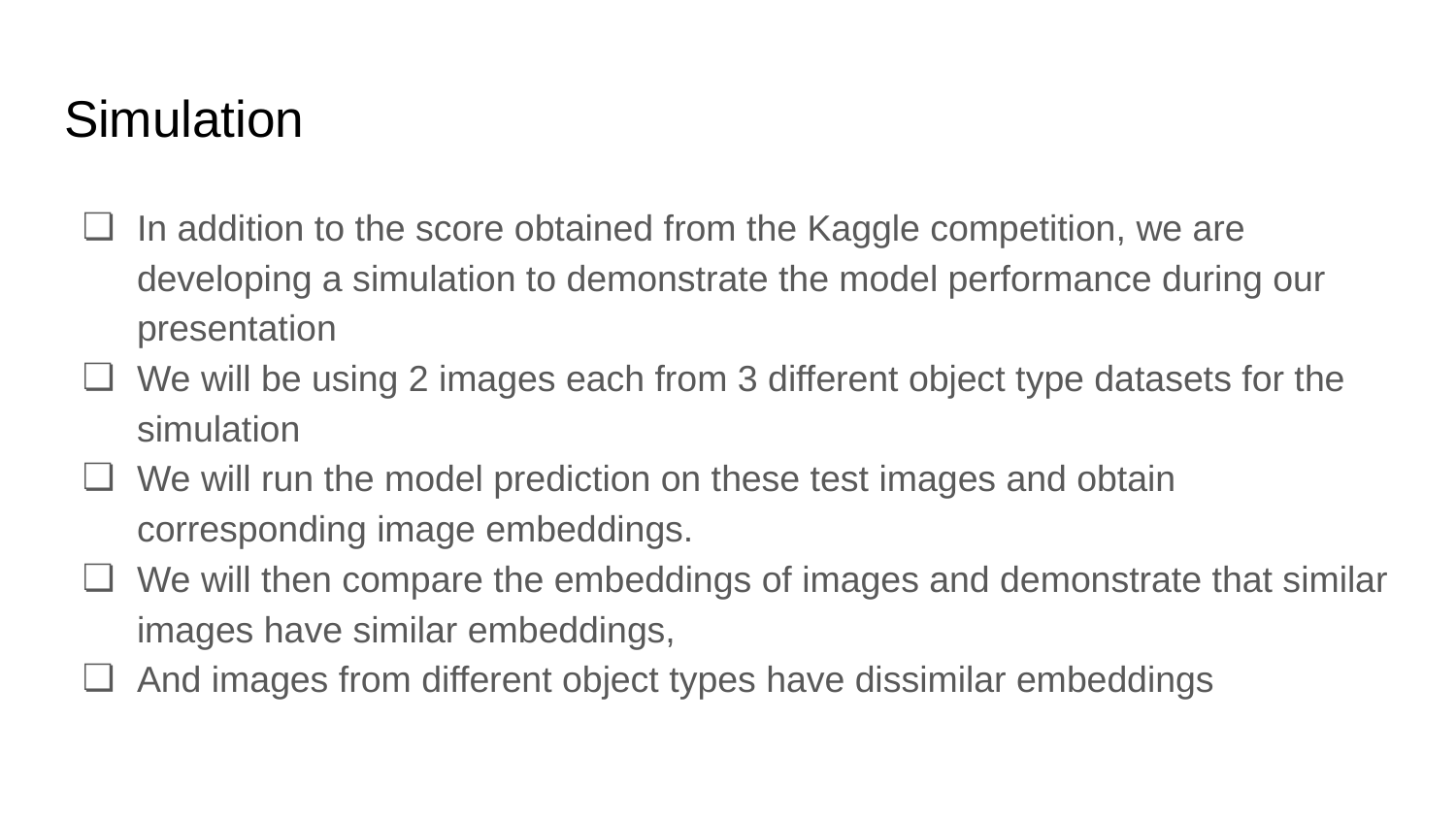

# Simulation
In addition to the score obtained from the Kaggle competition, we are developing a simulation to demonstrate the model performance during our presentation
We will be using 2 images each from 3 different object type datasets for the simulation
We will run the model prediction on these test images and obtain corresponding image embeddings.
We will then compare the embeddings of images and demonstrate that similar images have similar embeddings,
And images from different object types have dissimilar embeddings